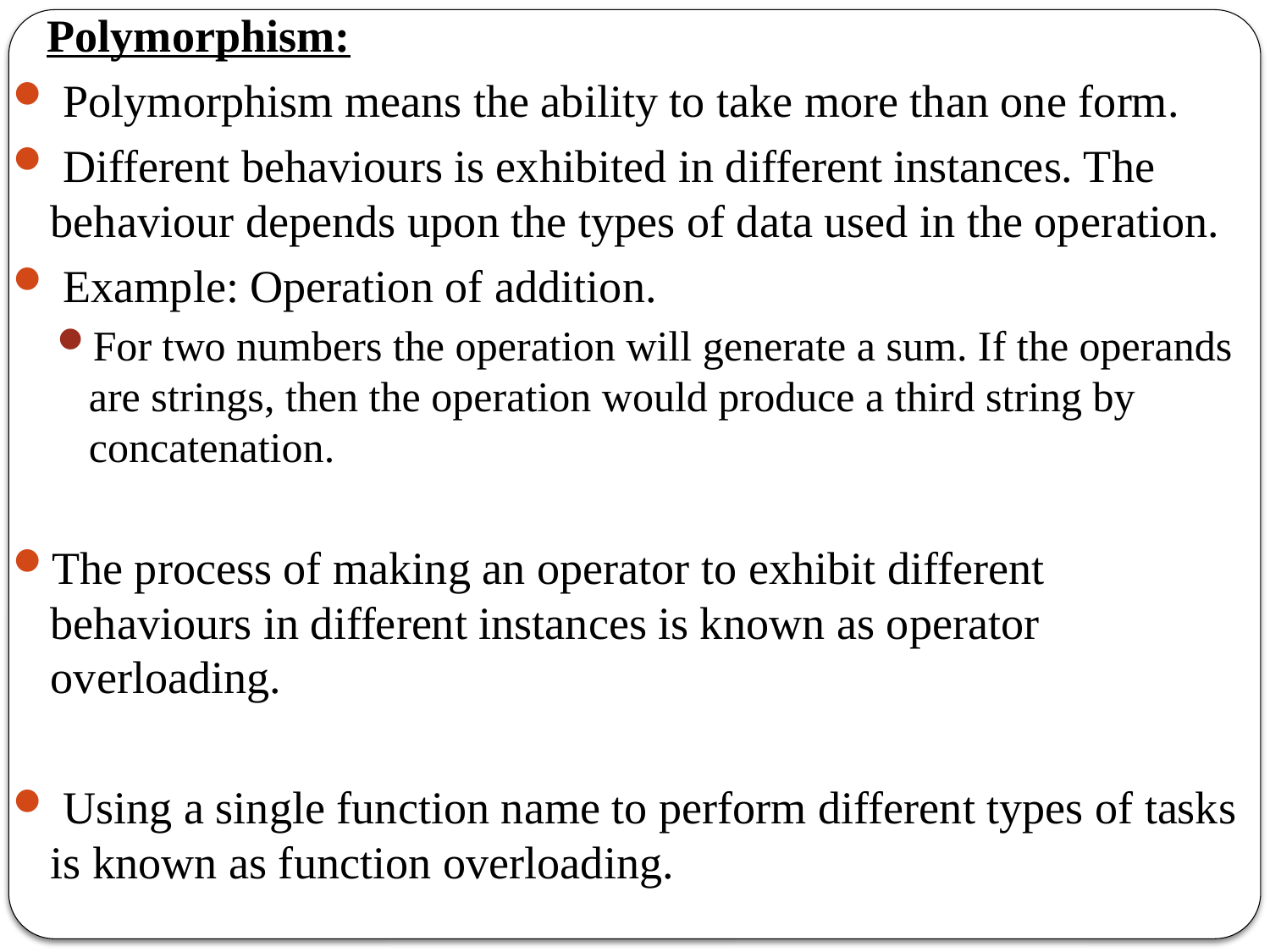

Polymorphism:
 Polymorphism means the ability to take more than one form.
 Different behaviours is exhibited in different instances. The behaviour depends upon the types of data used in the operation.
 Example: Operation of addition.
For two numbers the operation will generate a sum. If the operands are strings, then the operation would produce a third string by concatenation.

The process of making an operator to exhibit different behaviours in different instances is known as operator overloading.

 Using a single function name to perform different types of tasks is known as function overloading.